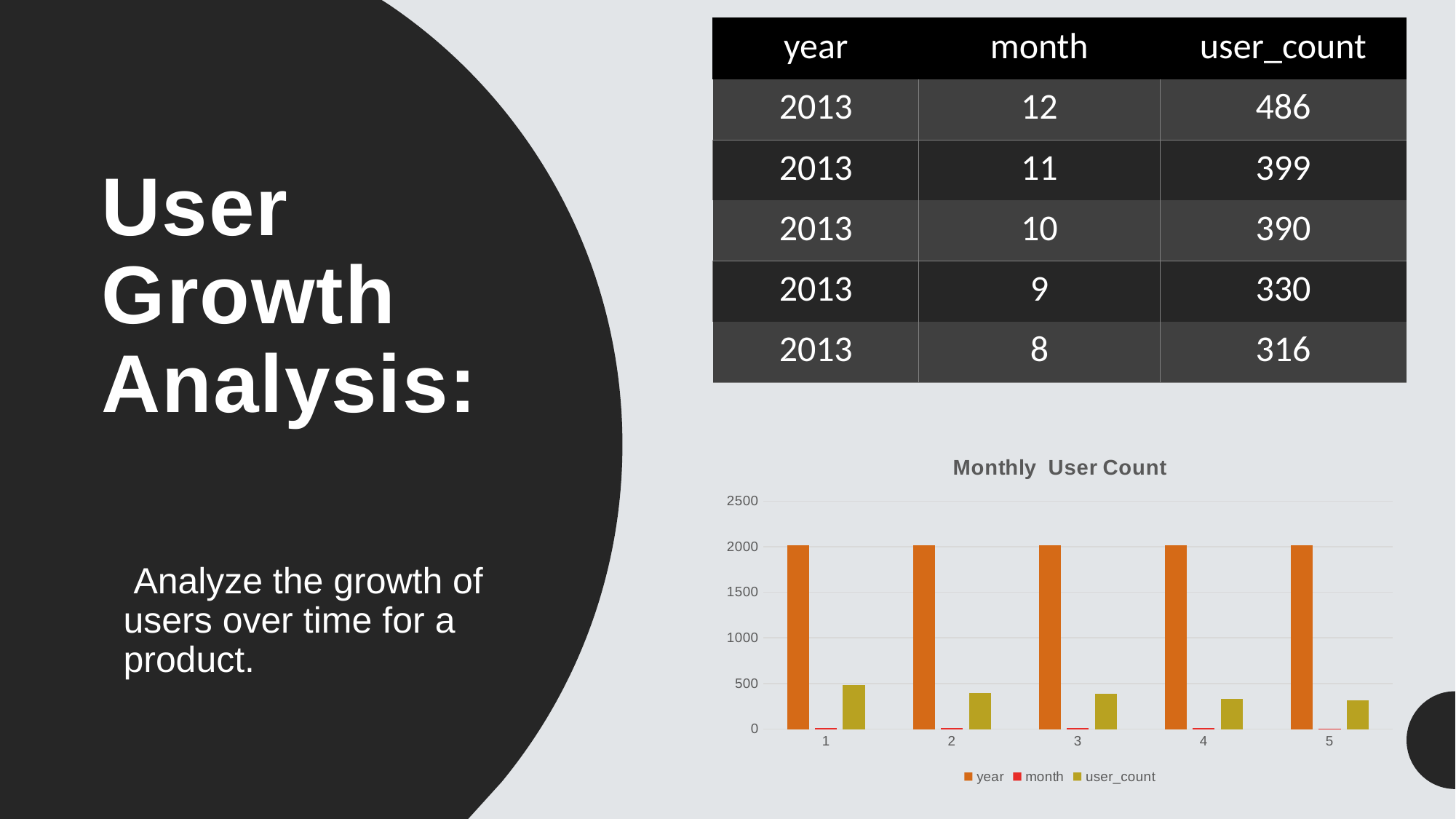

| year | month | user\_count |
| --- | --- | --- |
| 2013 | 12 | 486 |
| 2013 | 11 | 399 |
| 2013 | 10 | 390 |
| 2013 | 9 | 330 |
| 2013 | 8 | 316 |
# User Growth Analysis:

### Chart: Monthly  User Count

| Category | year | month | user_count |
|---|---|---|---|
 Analyze the growth of users over time for a product.